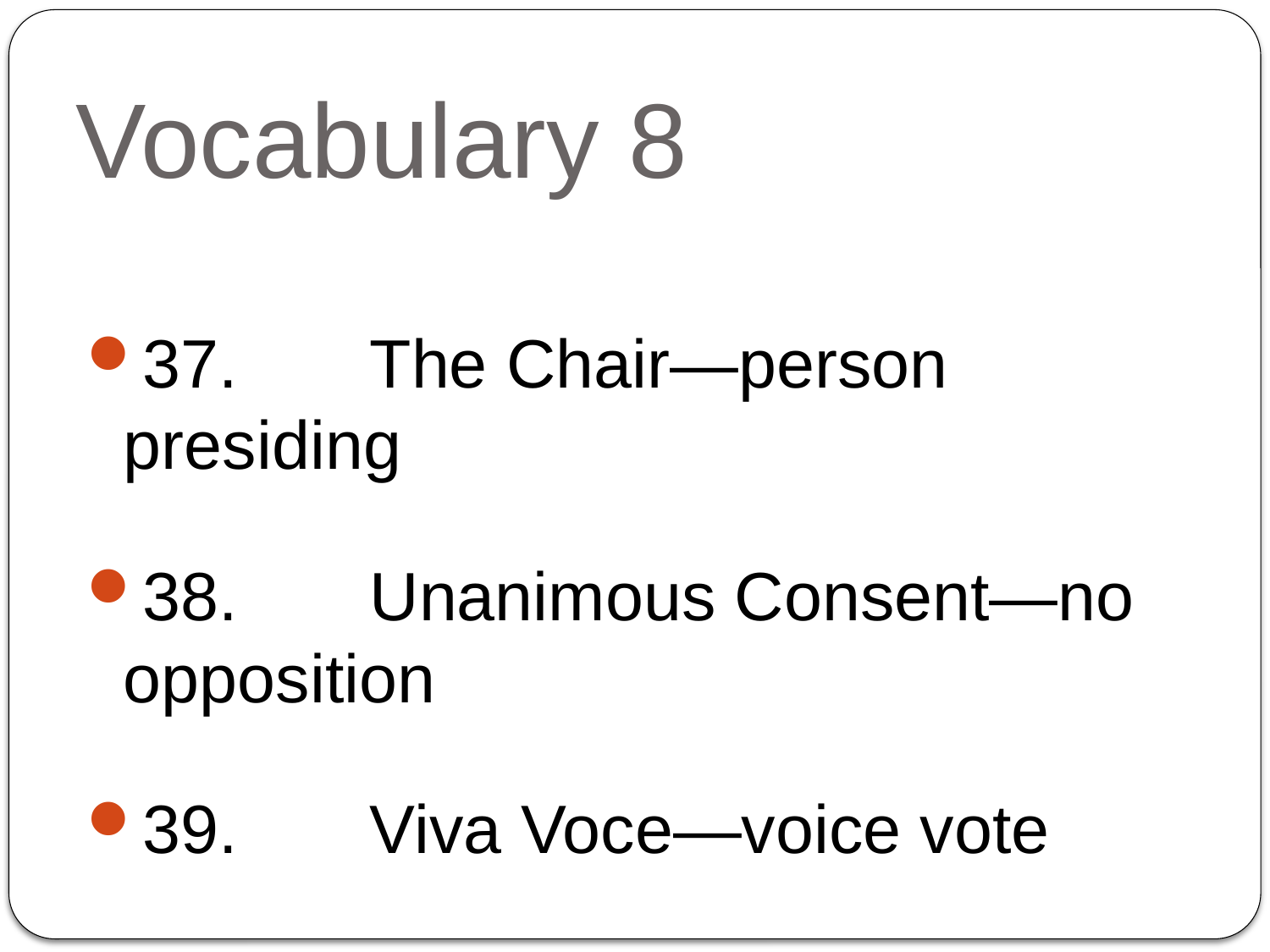

# Vocabulary 8
37. 	The Chair—person presiding

38. 	Unanimous Consent—no 				opposition

39. 	Viva Voce—voice vote